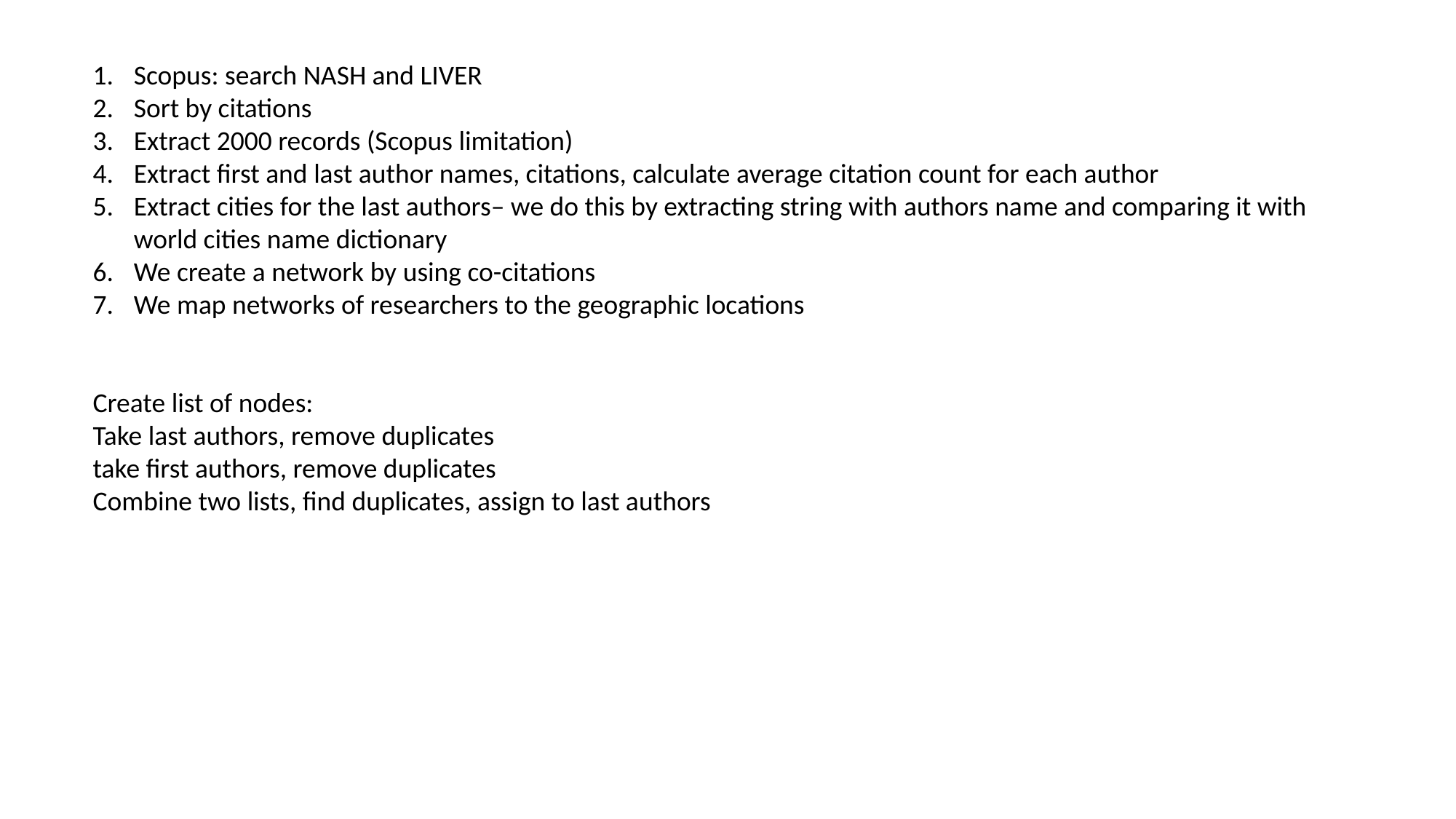

Scopus: search NASH and LIVER
Sort by citations
Extract 2000 records (Scopus limitation)
Extract first and last author names, citations, calculate average citation count for each author
Extract cities for the last authors– we do this by extracting string with authors name and comparing it with world cities name dictionary
We create a network by using co-citations
We map networks of researchers to the geographic locations

Create list of nodes:
Take last authors, remove duplicates
take first authors, remove duplicates
Combine two lists, find duplicates, assign to last authors